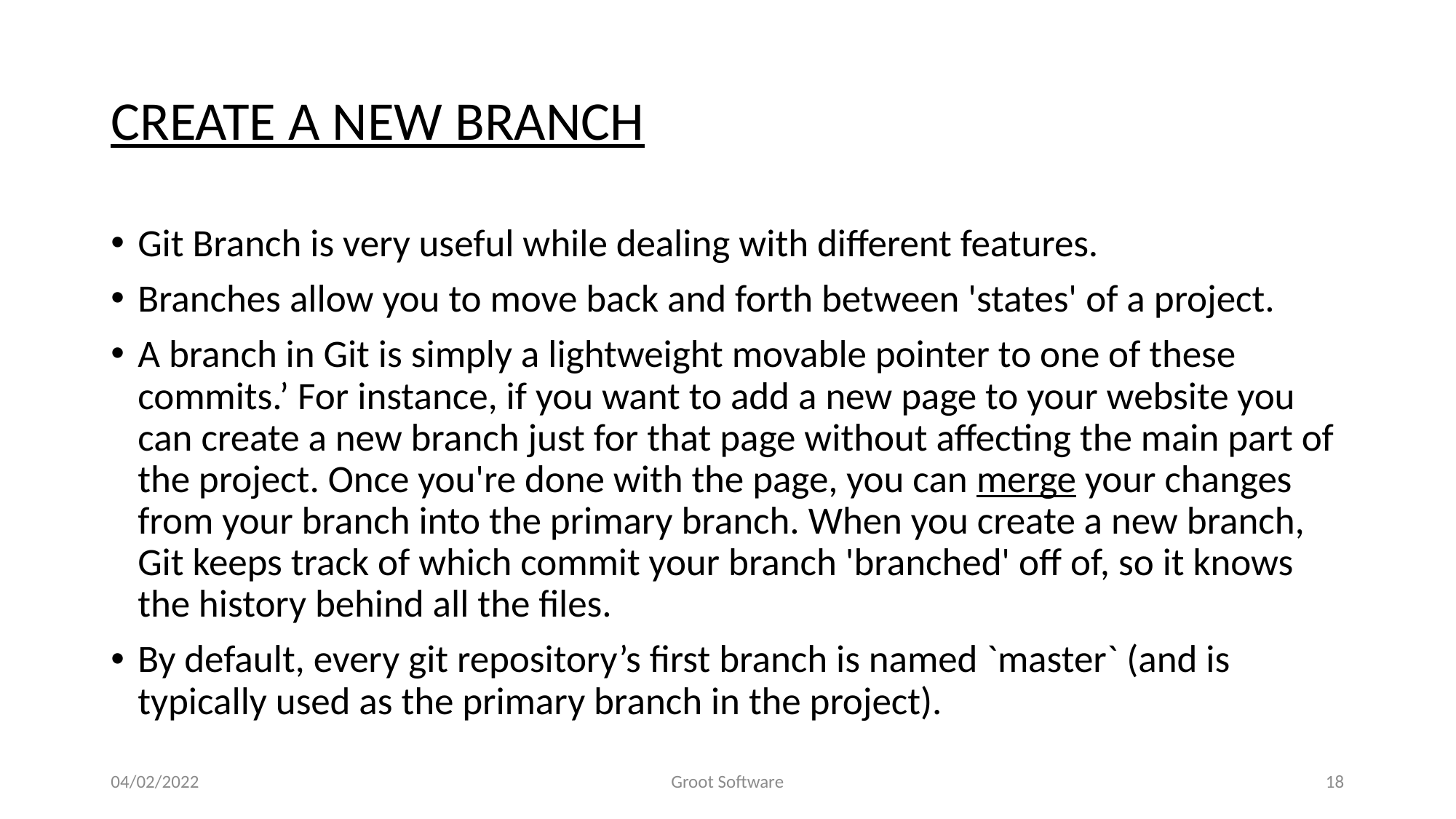

# CREATE A NEW BRANCH
Git Branch is very useful while dealing with different features.
Branches allow you to move back and forth between 'states' of a project.
A branch in Git is simply a lightweight movable pointer to one of these commits.’ For instance, if you want to add a new page to your website you can create a new branch just for that page without affecting the main part of the project. Once you're done with the page, you can merge your changes from your branch into the primary branch. When you create a new branch, Git keeps track of which commit your branch 'branched' off of, so it knows the history behind all the files.
By default, every git repository’s first branch is named `master` (and is typically used as the primary branch in the project).
04/02/2022
Groot Software
18